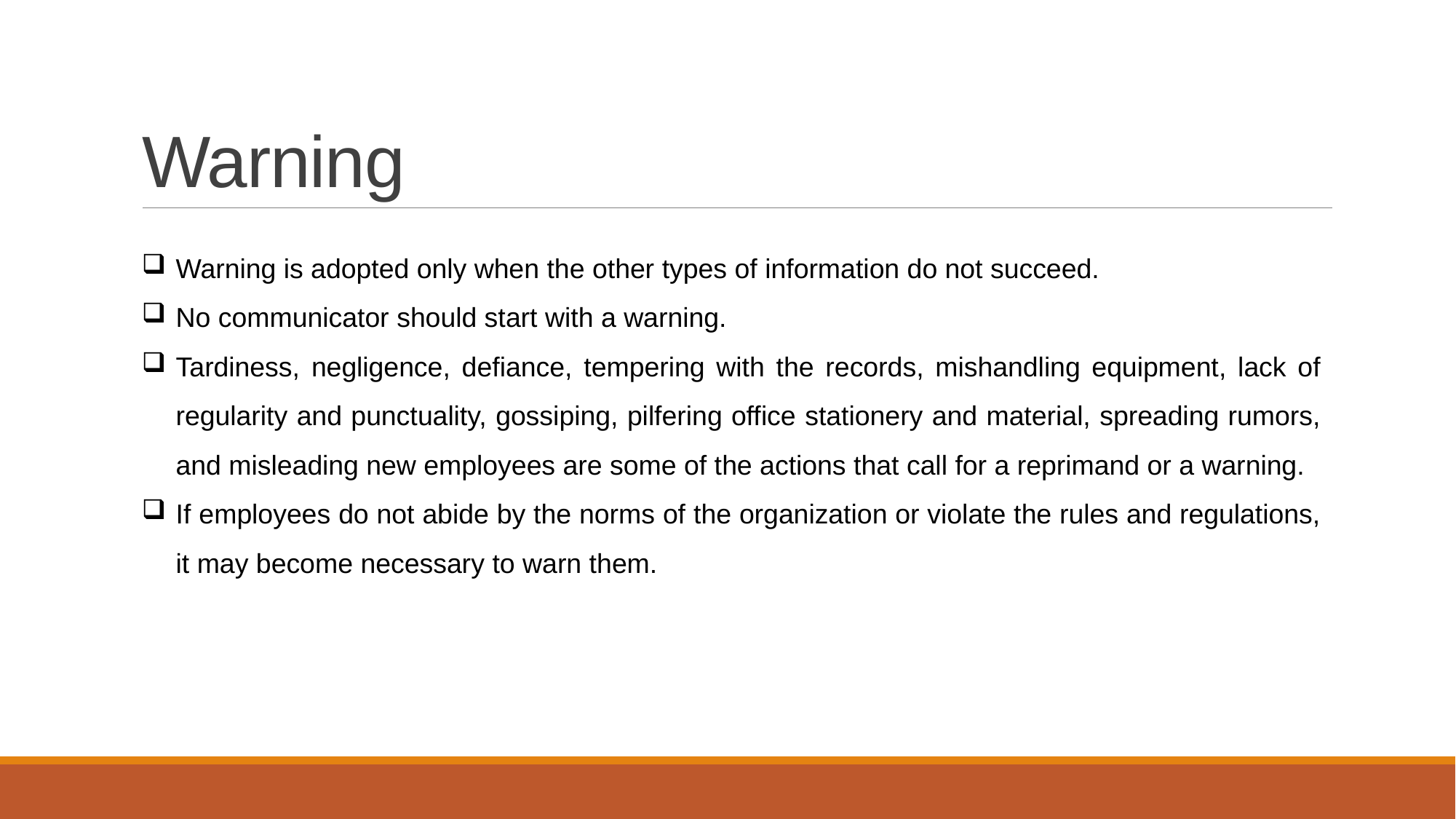

# Warning
Warning is adopted only when the other types of information do not succeed.
No communicator should start with a warning.
Tardiness, negligence, defiance, tempering with the records, mishandling equipment, lack of regularity and punctuality, gossiping, pilfering office stationery and material, spreading rumors, and misleading new employees are some of the actions that call for a reprimand or a warning.
If employees do not abide by the norms of the organization or violate the rules and regulations, it may become necessary to warn them.